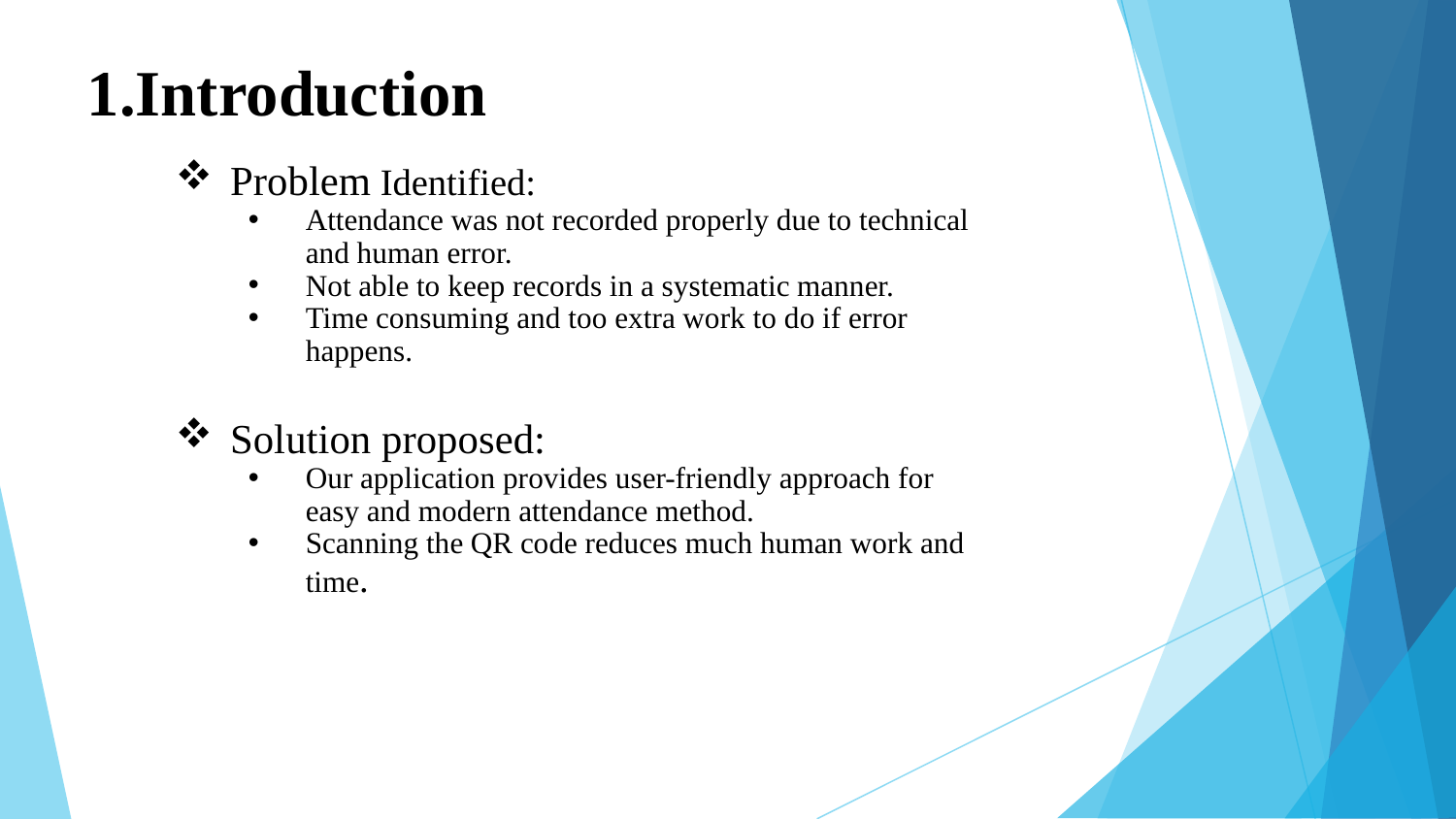

# 1.Introduction
Problem Identified:
Attendance was not recorded properly due to technical and human error.
Not able to keep records in a systematic manner.
Time consuming and too extra work to do if error happens.

Solution proposed:
Our application provides user-friendly approach for easy and modern attendance method.
Scanning the QR code reduces much human work and time.